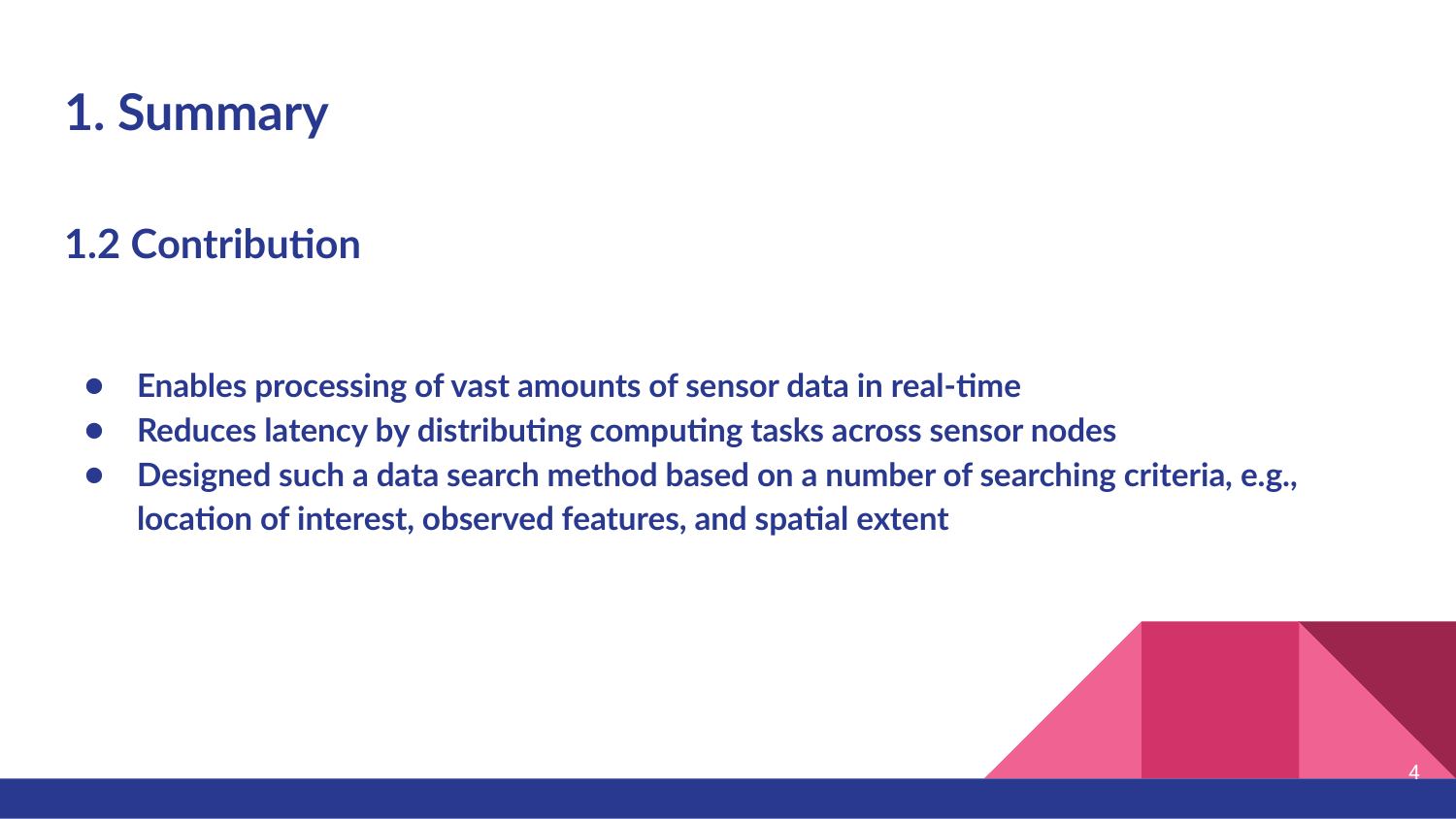

# 1. Summary
1.2 Contribution

Enables processing of vast amounts of sensor data in real-time
Reduces latency by distributing computing tasks across sensor nodes
Designed such a data search method based on a number of searching criteria, e.g., location of interest, observed features, and spatial extent

4